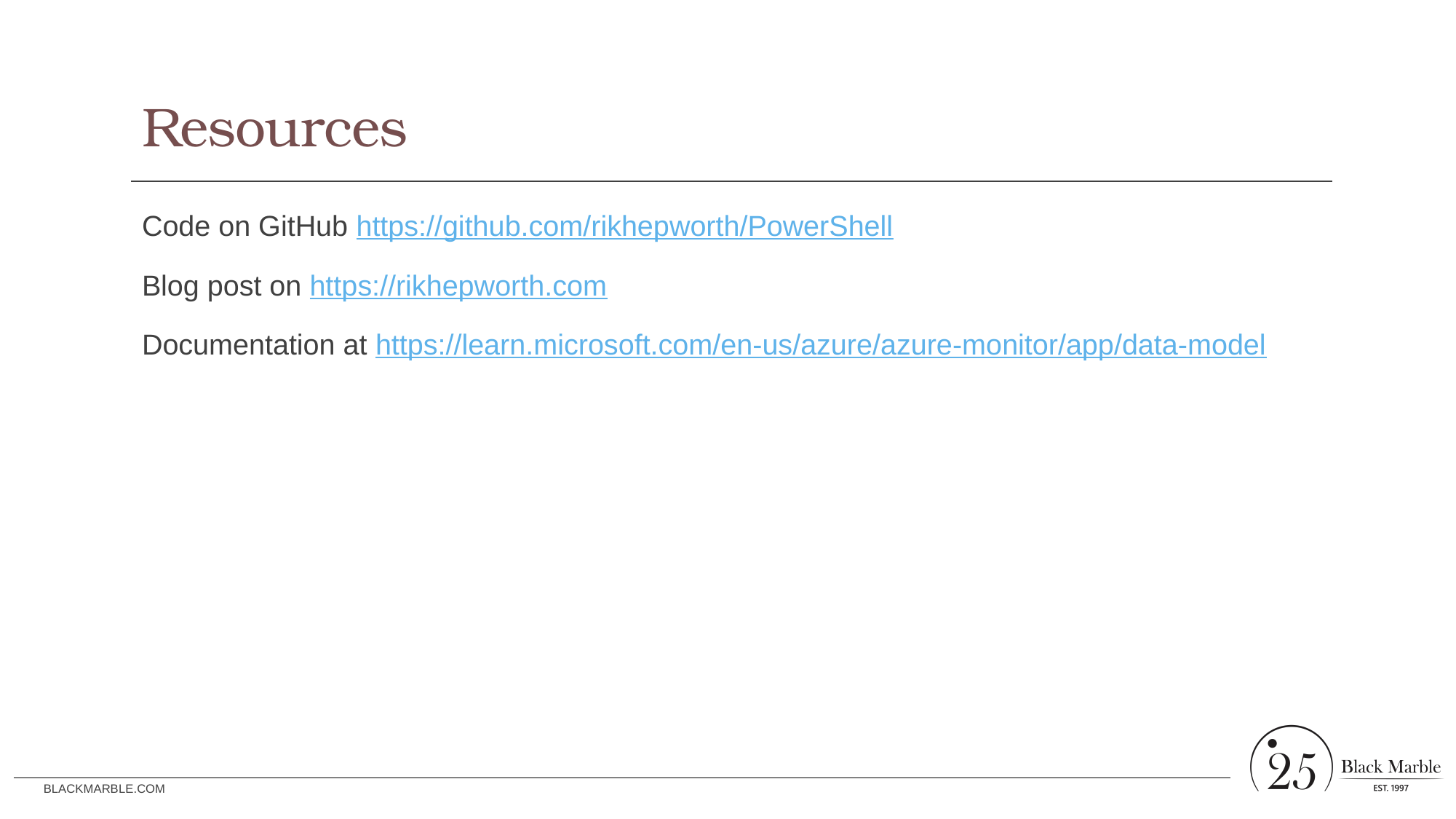

# Resources
Code on GitHub https://github.com/rikhepworth/PowerShell
Blog post on https://rikhepworth.com
Documentation at https://learn.microsoft.com/en-us/azure/azure-monitor/app/data-model